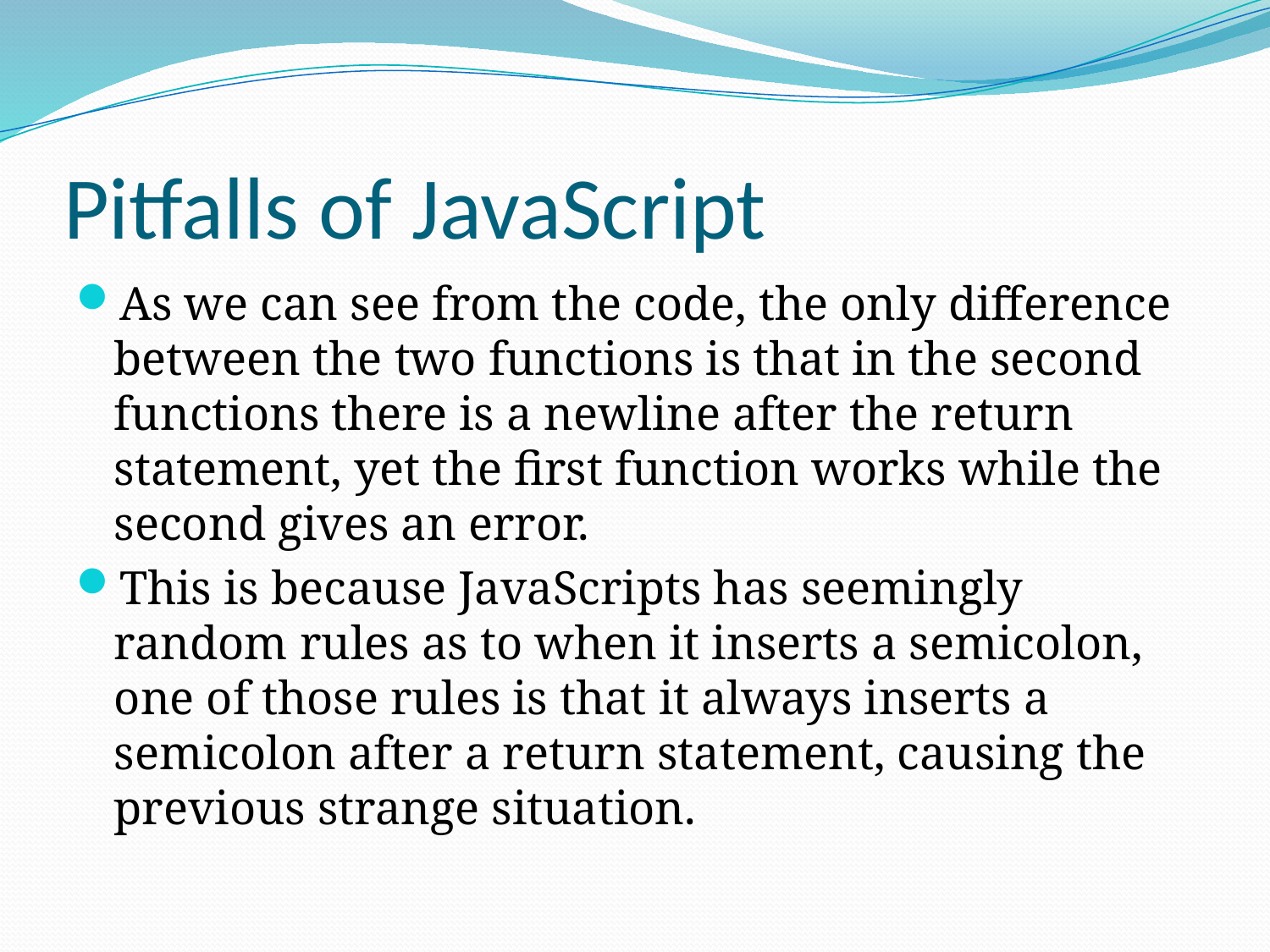

# Pitfalls of JavaScript
As we can see from the code, the only difference between the two functions is that in the second functions there is a newline after the return statement, yet the first function works while the second gives an error.
This is because JavaScripts has seemingly random rules as to when it inserts a semicolon, one of those rules is that it always inserts a semicolon after a return statement, causing the previous strange situation.